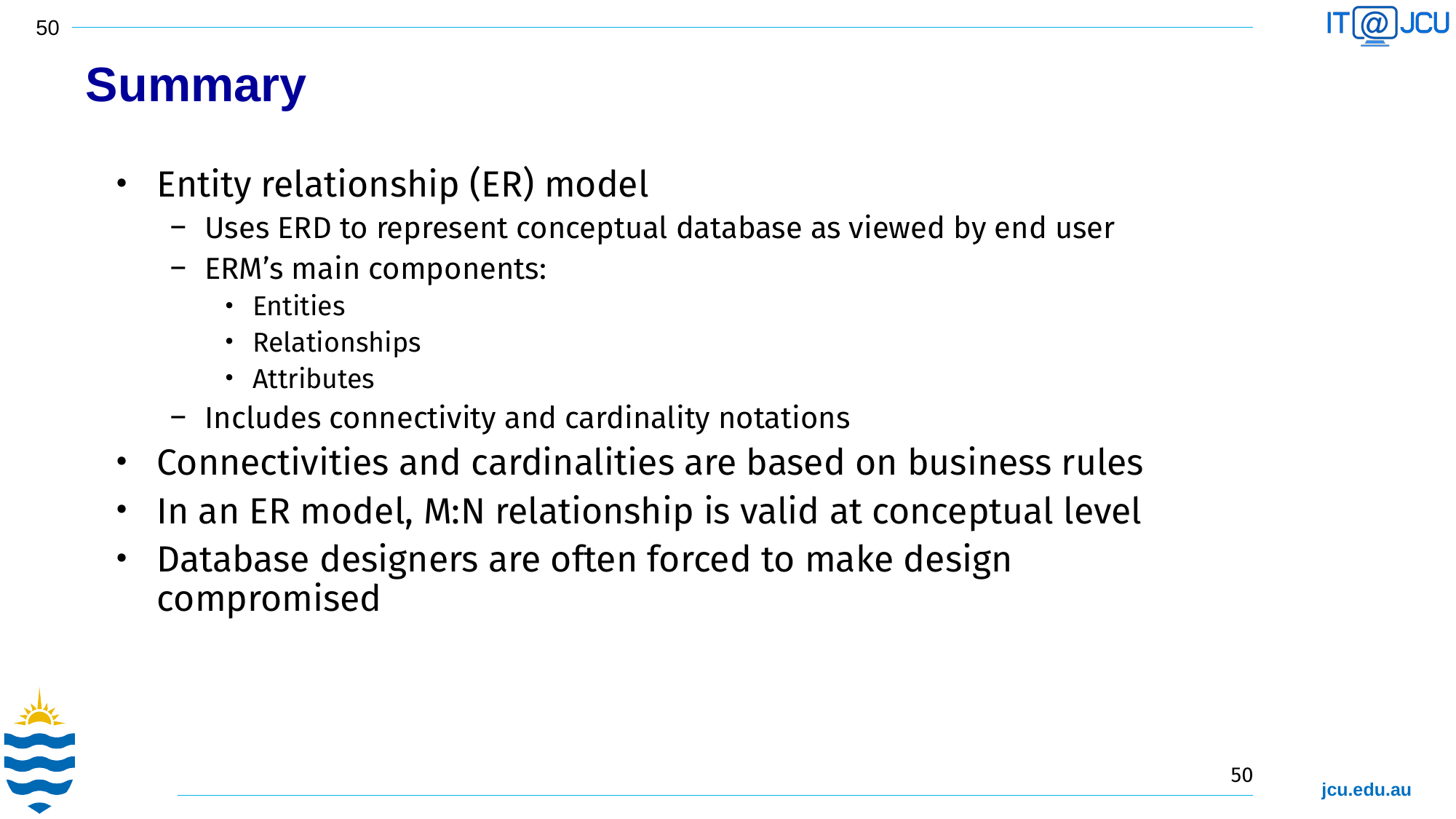

Summary
Entity relationship (ER) model
Uses ERD to represent conceptual database as viewed by end user
ERM’s main components:
Entities
Relationships
Attributes
Includes connectivity and cardinality notations
Connectivities and cardinalities are based on business rules
In an ER model, M:N relationship is valid at conceptual level
Database designers are often forced to make design compromised

50